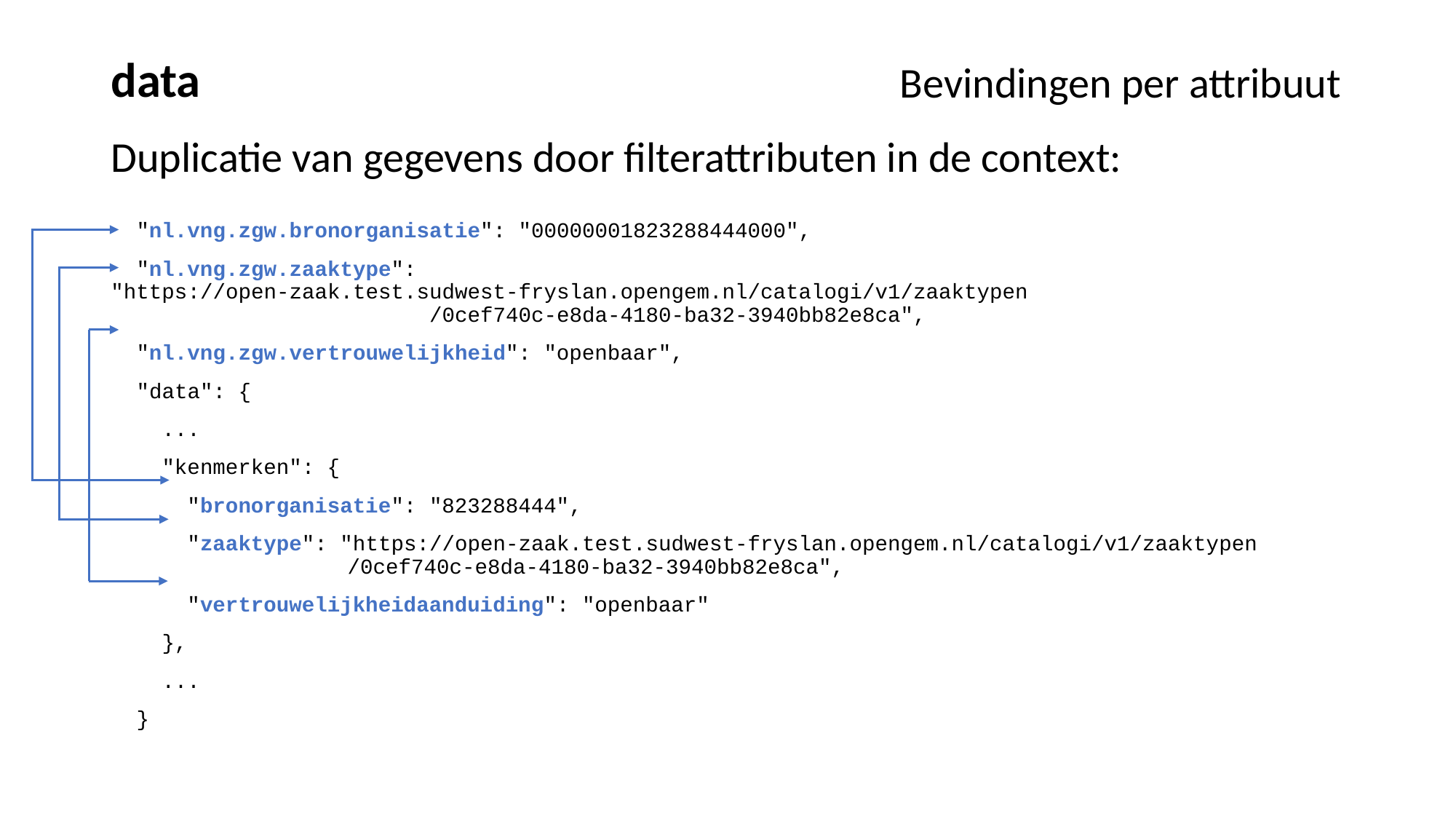

# data
Bevindingen per attribuut
Duplicatie van gegevens door filterattributen in de context:
  "nl.vng.zgw.bronorganisatie": "00000001823288444000",
  "nl.vng.zgw.zaaktype": "https://open-zaak.test.sudwest-fryslan.opengem.nl/catalogi/v1/zaaktypen
                         /0cef740c-e8da-4180-ba32-3940bb82e8ca",
  "nl.vng.zgw.vertrouwelijkheid": "openbaar",
  "data": {
    ...
    "kenmerken": {
      "bronorganisatie": "823288444",
      "zaaktype": "https://open-zaak.test.sudwest-fryslan.opengem.nl/catalogi/v1/zaaktypen
	          /0cef740c-e8da-4180-ba32-3940bb82e8ca",
      "vertrouwelijkheidaanduiding": "openbaar"
    },
    ...
  }